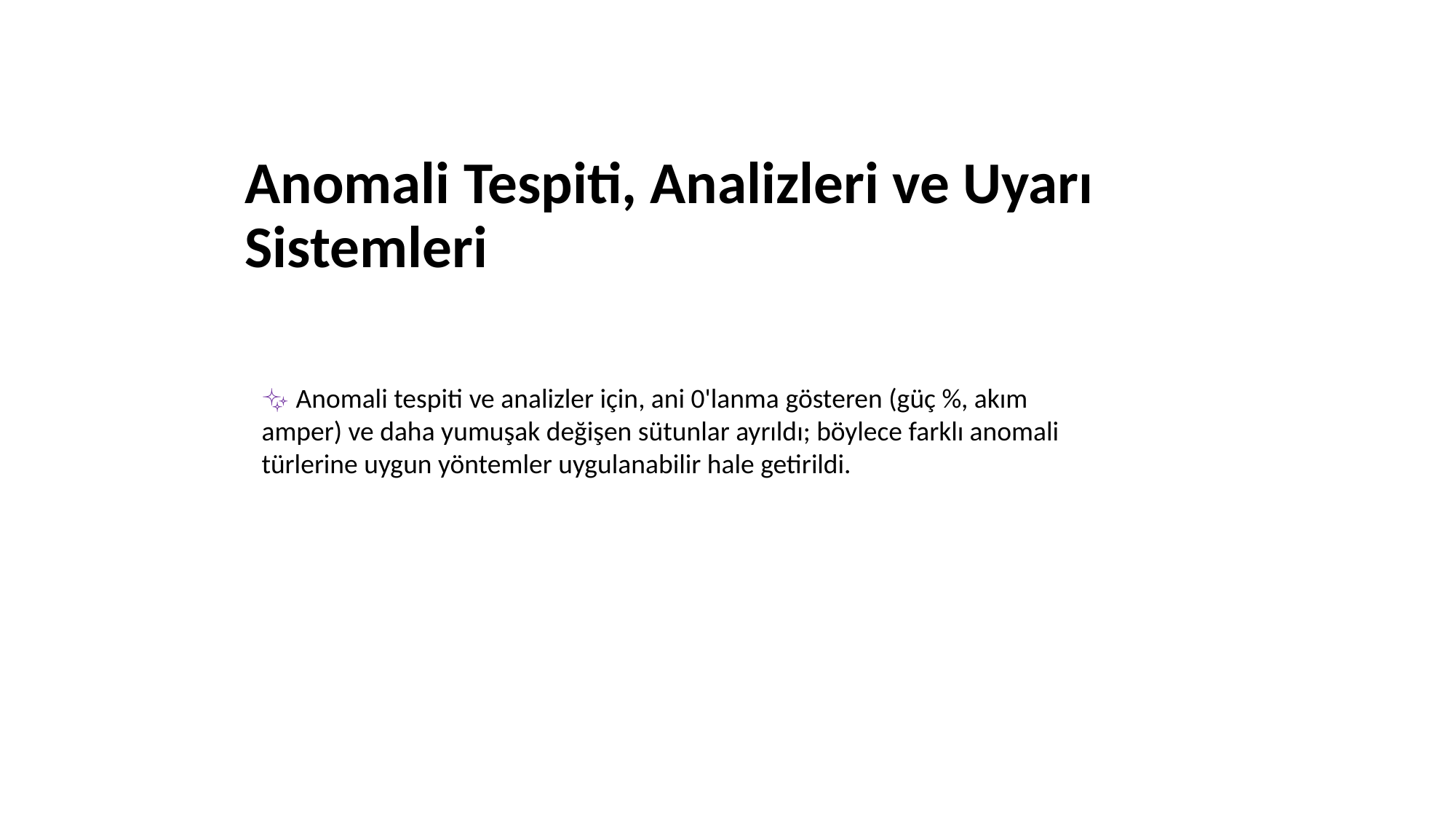

Anomali Tespiti, Analizleri ve Uyarı Sistemleri
✨ Anomali tespiti ve analizler için, ani 0'lanma gösteren (güç %, akım amper) ve daha yumuşak değişen sütunlar ayrıldı; böylece farklı anomali türlerine uygun yöntemler uygulanabilir hale getirildi.